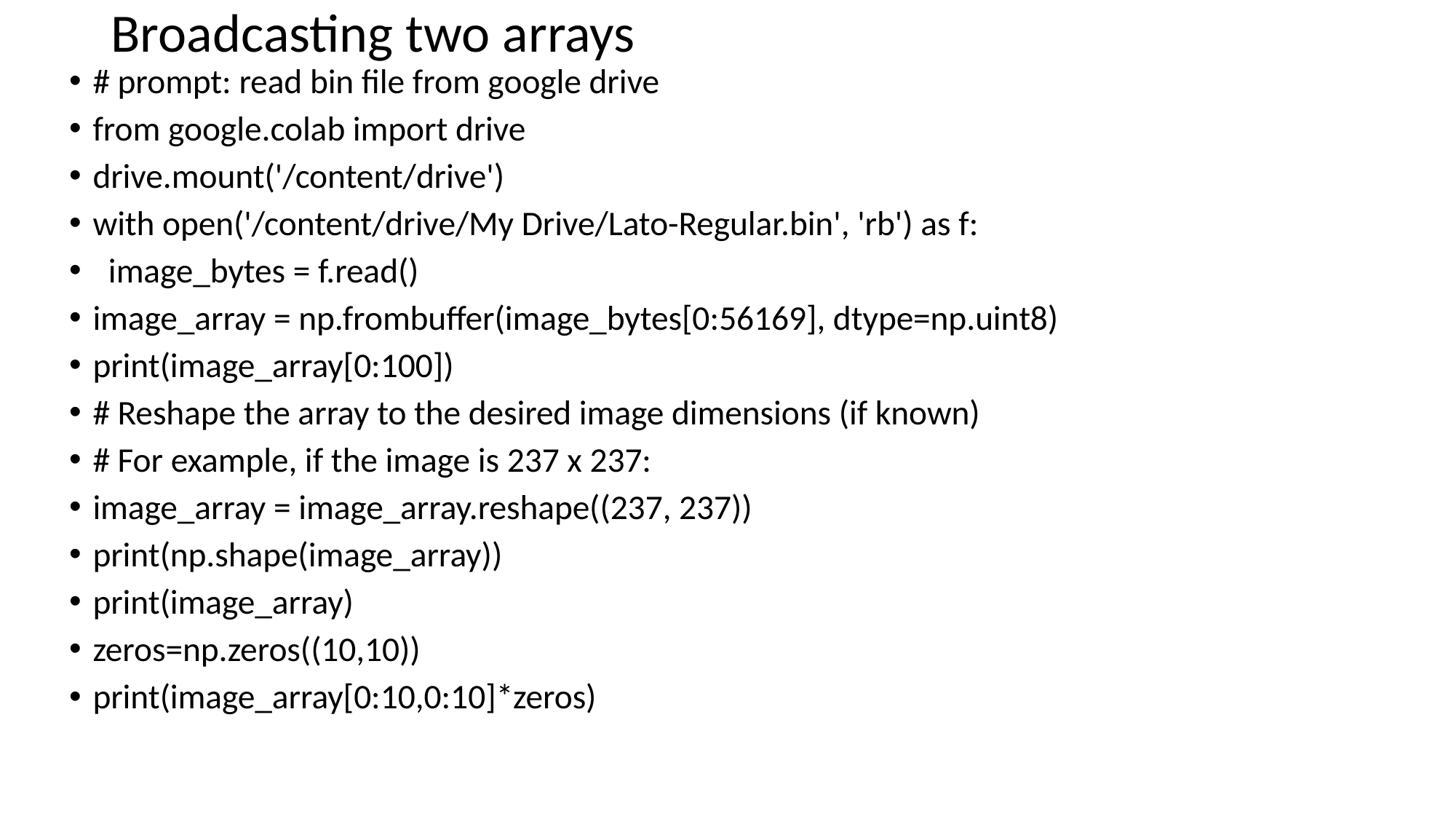

# Broadcasting two arrays
# prompt: read bin file from google drive
from google.colab import drive
drive.mount('/content/drive')
with open('/content/drive/My Drive/Lato-Regular.bin', 'rb') as f:
  image_bytes = f.read()
image_array = np.frombuffer(image_bytes[0:56169], dtype=np.uint8)
print(image_array[0:100])
# Reshape the array to the desired image dimensions (if known)
# For example, if the image is 237 x 237:
image_array = image_array.reshape((237, 237))
print(np.shape(image_array))
print(image_array)
zeros=np.zeros((10,10))
print(image_array[0:10,0:10]*zeros)